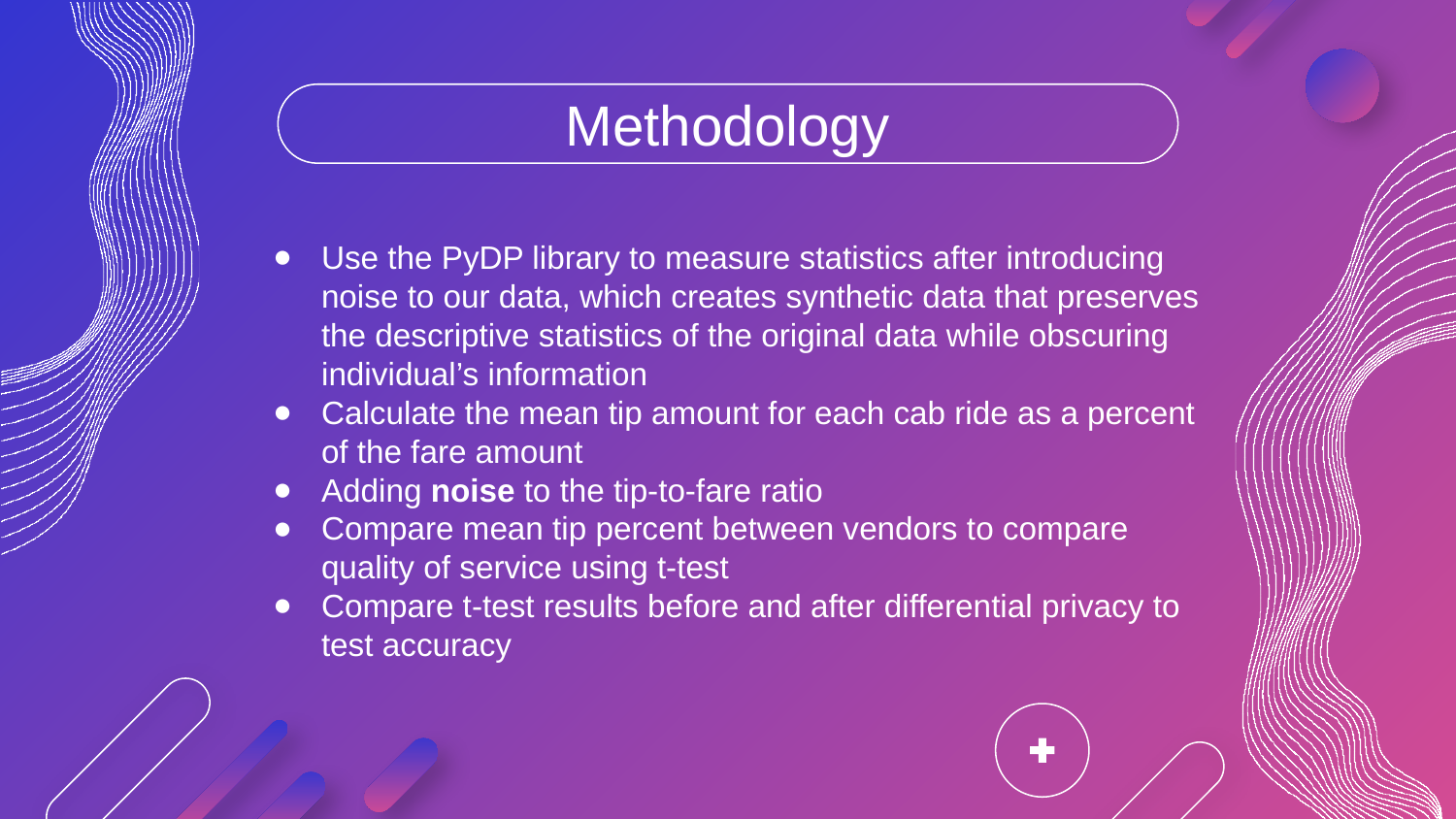

# Methodology
Use the PyDP library to measure statistics after introducing noise to our data, which creates synthetic data that preserves the descriptive statistics of the original data while obscuring individual’s information
Calculate the mean tip amount for each cab ride as a percent of the fare amount
Adding noise to the tip-to-fare ratio
Compare mean tip percent between vendors to compare quality of service using t-test
Compare t-test results before and after differential privacy to test accuracy